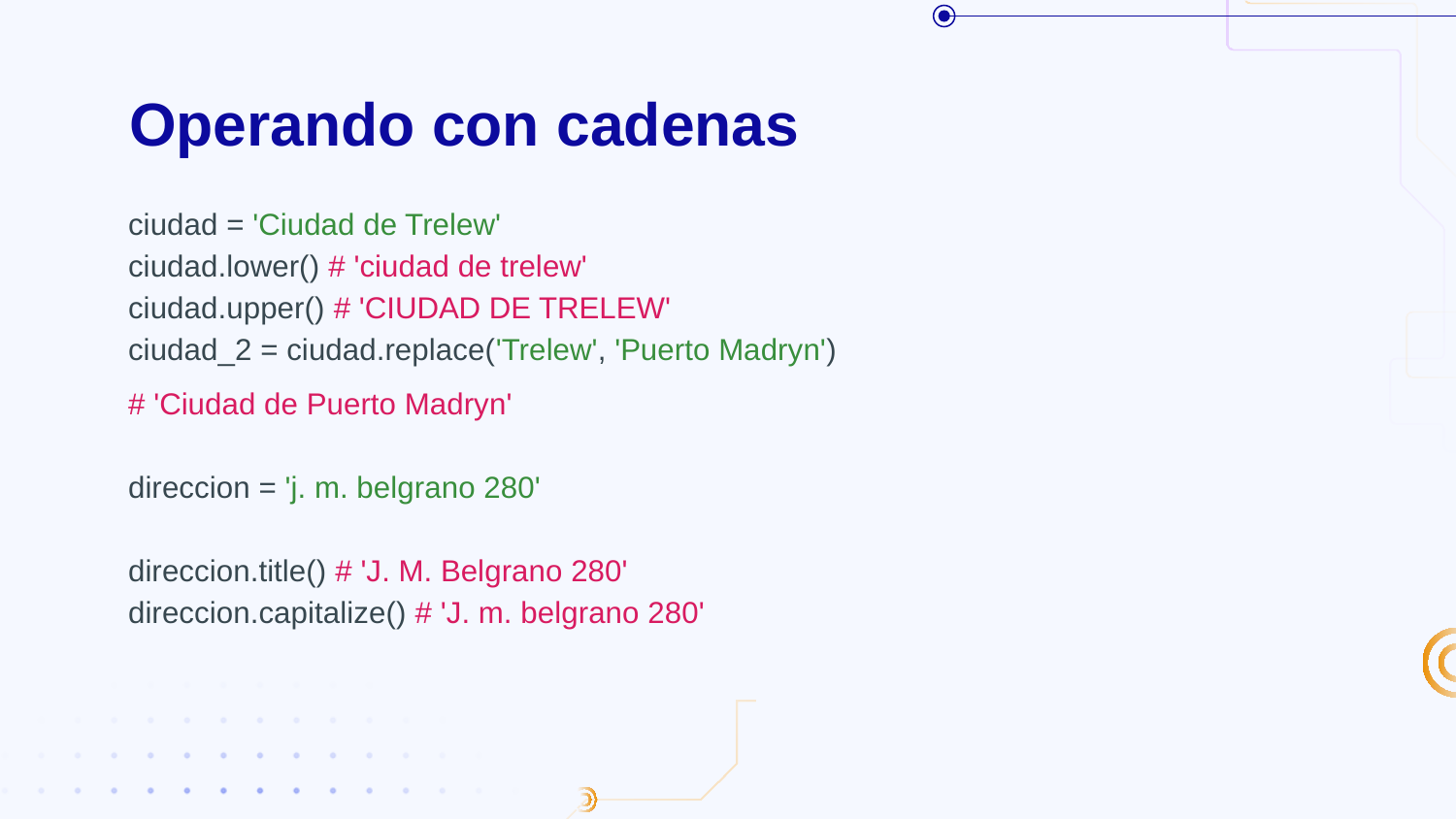

# Operando con cadenas
ciudad = 'Ciudad de Trelew'
ciudad.lower() # 'ciudad de trelew'
ciudad.upper() # 'CIUDAD DE TRELEW'
ciudad_2 = ciudad.replace('Trelew', 'Puerto Madryn')
# 'Ciudad de Puerto Madryn'

direccion = 'j. m. belgrano 280'

direccion.title() # 'J. M. Belgrano 280'
direccion.capitalize() # 'J. m. belgrano 280'